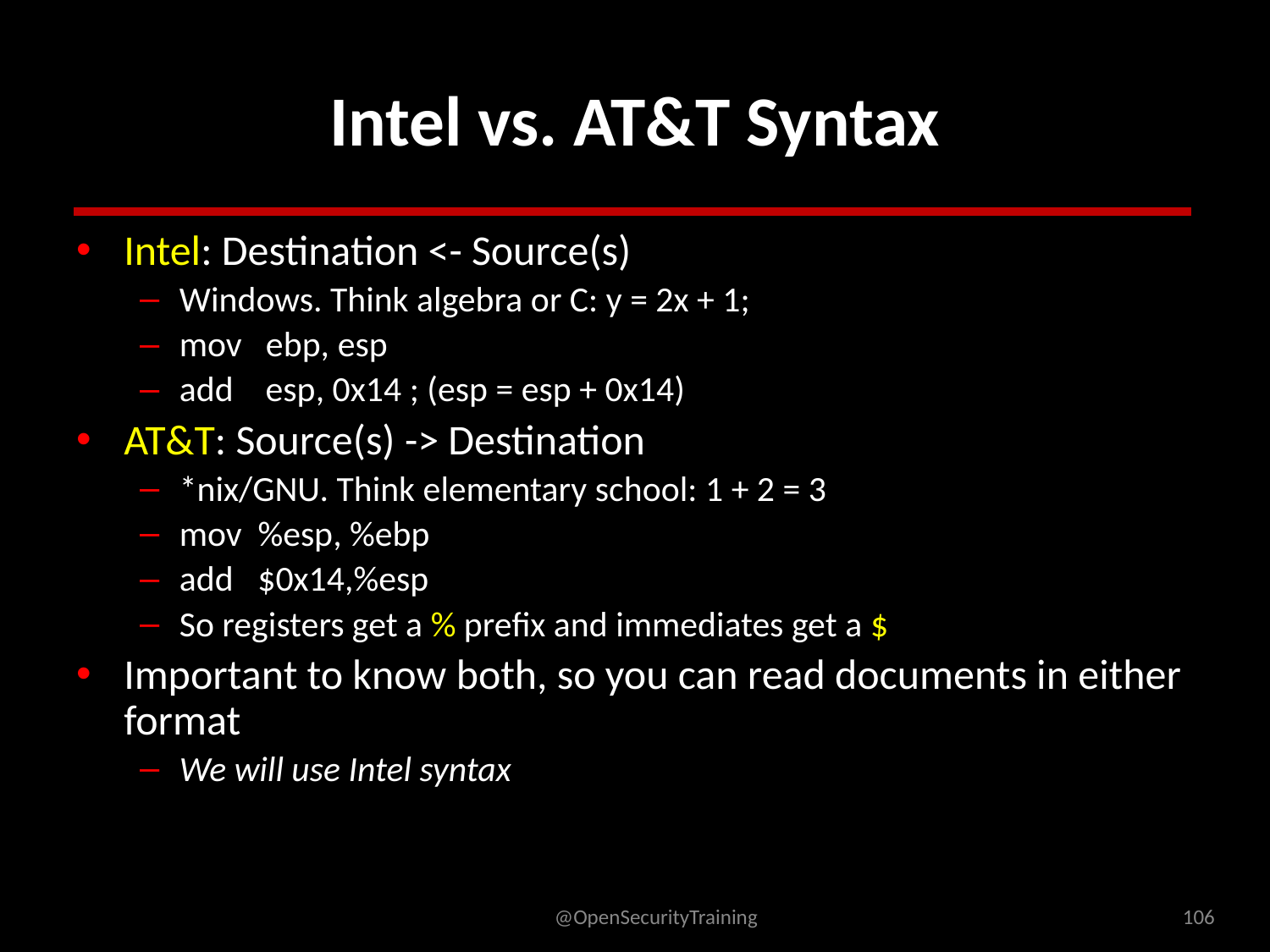

# Intel vs. AT&T Syntax
Intel: Destination <- Source(s)
Windows. Think algebra or C: y = 2x + 1;
mov   ebp, esp
add    esp, 0x14 ; (esp = esp + 0x14)
AT&T: Source(s) -> Destination
*nix/GNU. Think elementary school: 1 + 2 = 3
mov  %esp, %ebp
add   $0x14,%esp
So registers get a % prefix and immediates get a $
Important to know both, so you can read documents in either format
We will use Intel syntax